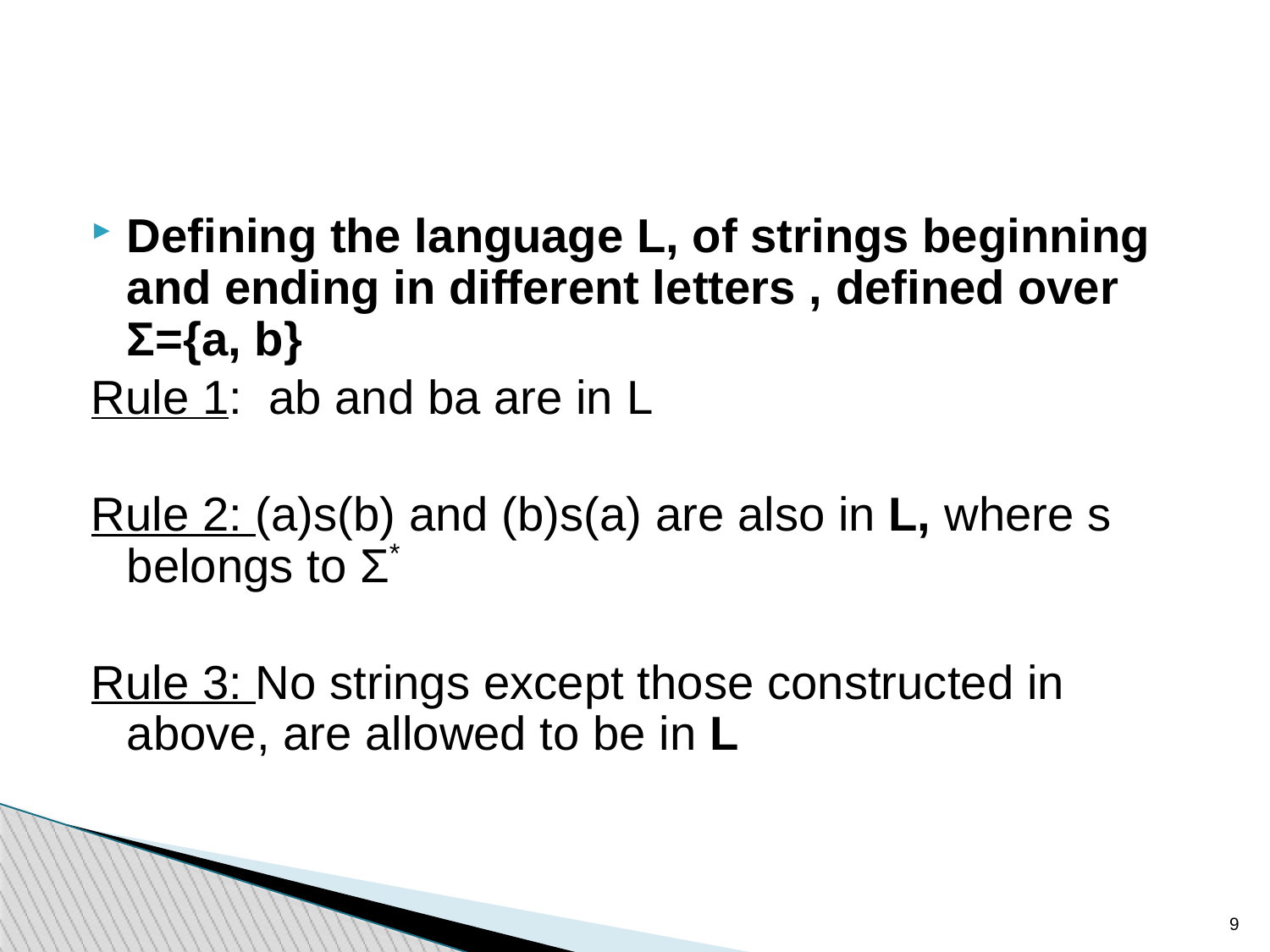

Defining the language L, of strings beginning and ending in different letters , defined over  Σ={a, b}
Rule 1:  ab and ba are in L

Rule 2: (a)s(b) and (b)s(a) are also in L, where s belongs to Σ*

Rule 3: No strings except those constructed in above, are allowed to be in L

9